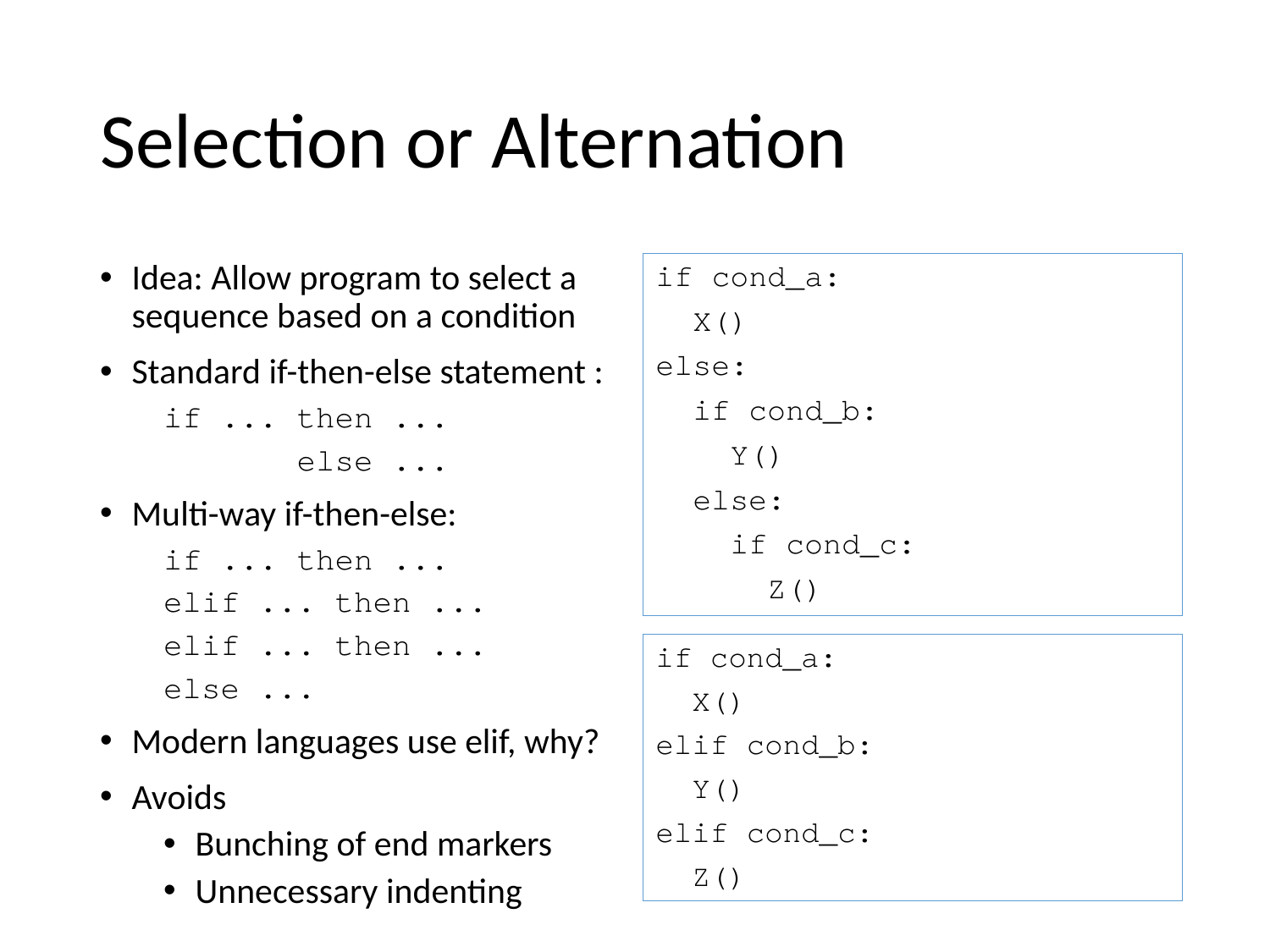

# Selection or Alternation
Idea: Allow program to select a sequence based on a condition
Standard if-then-else statement :
if ... then ...
       else ...
Multi-way if-then-else:
if ... then ...
elif ... then ...
elif ... then ...
else ...
Modern languages use elif, why?
Avoids
Bunching of end markers
Unnecessary indenting

if cond_a:
  X()
else:
  if cond_b:
    Y()
  else:
    if cond_c:
      Z()
if cond_a:
  X()
elif cond_b:
  Y()
elif cond_c:
  Z()